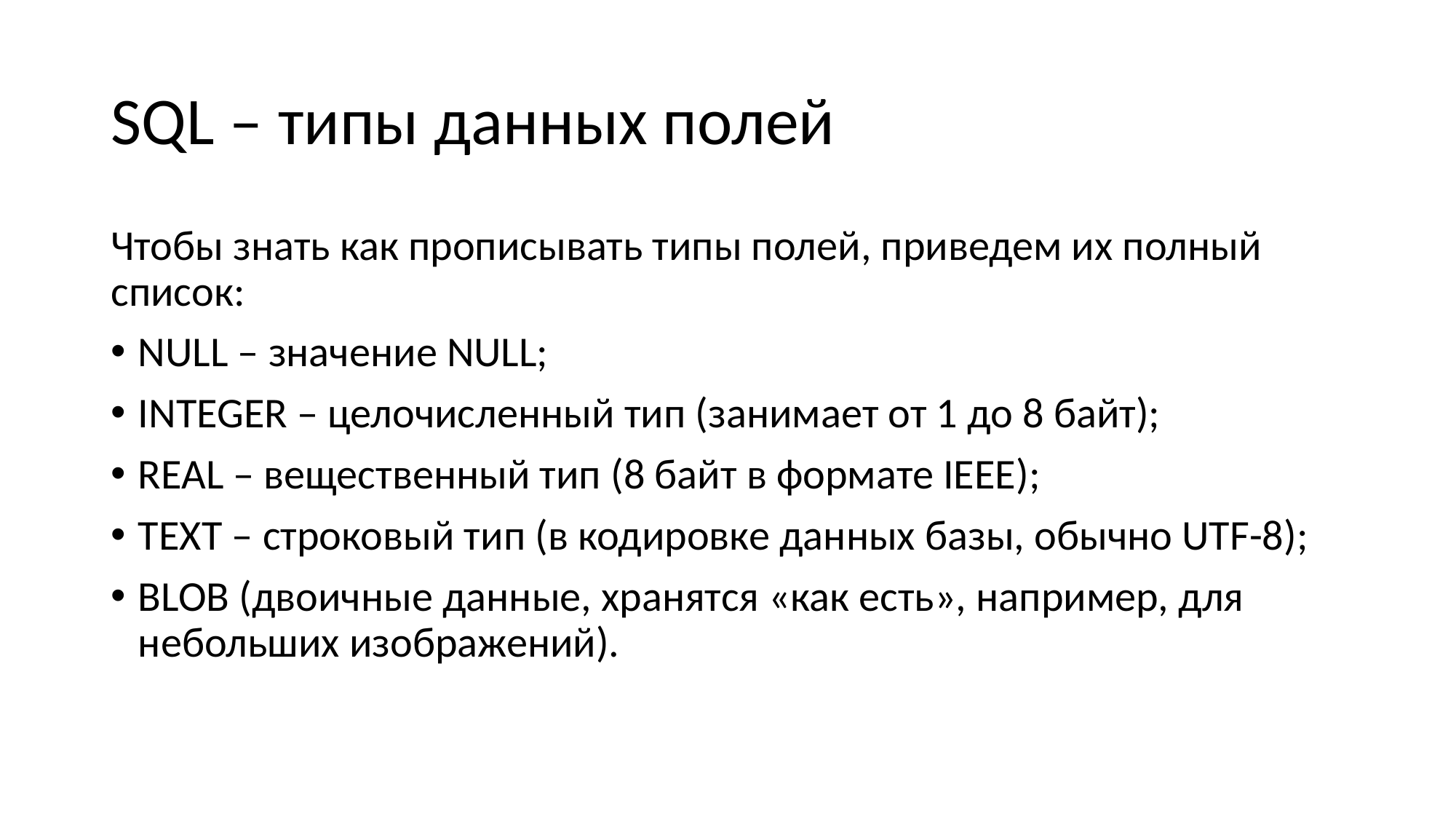

# SQL – типы данных полей
Чтобы знать как прописывать типы полей, приведем их полный список:
NULL – значение NULL;
INTEGER – целочисленный тип (занимает от 1 до 8 байт);
REAL – вещественный тип (8 байт в формате IEEE);
TEXT – строковый тип (в кодировке данных базы, обычно UTF-8);
BLOB (двоичные данные, хранятся «как есть», например, для небольших изображений).